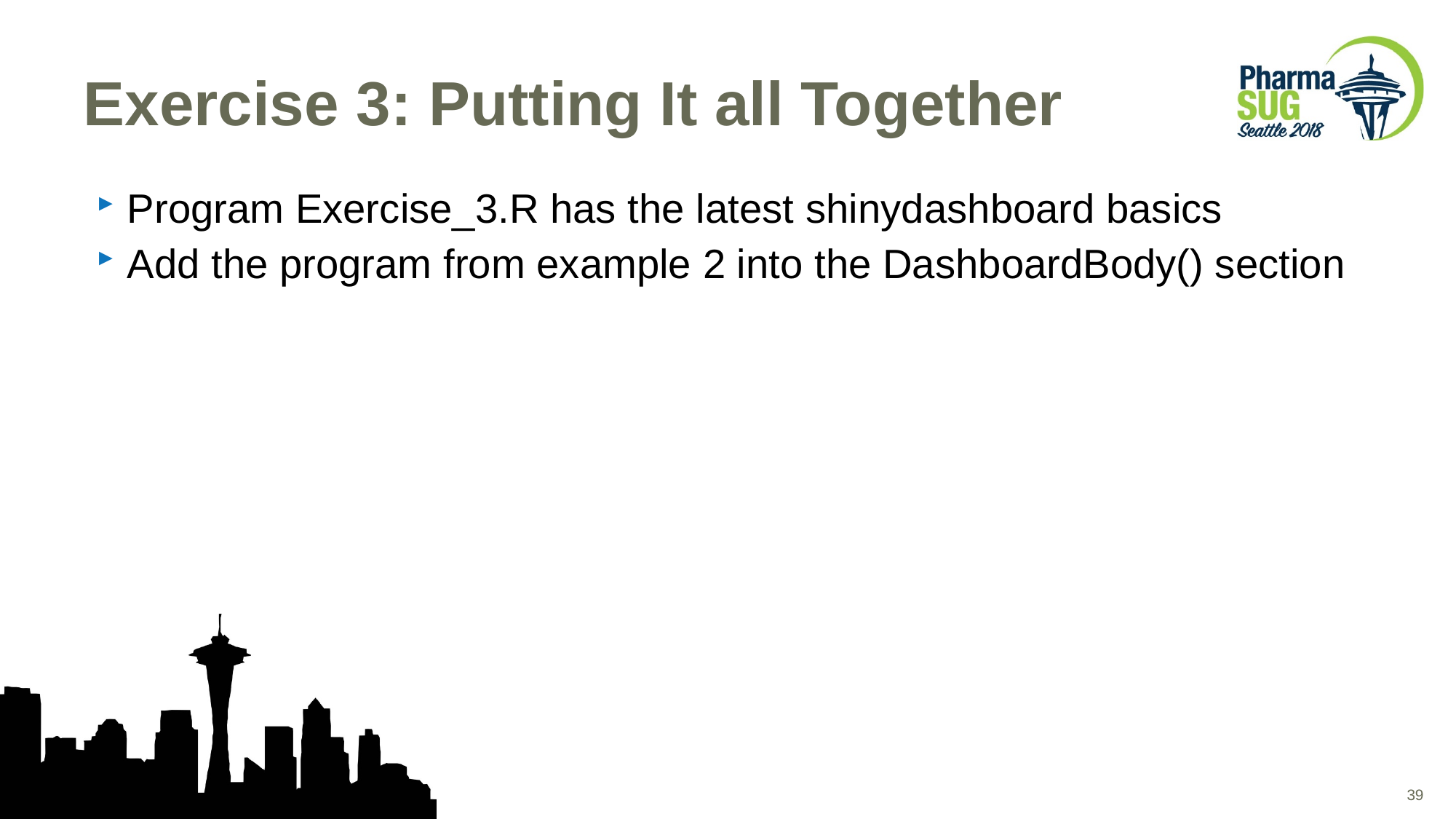

# Exercise 3: Putting It all Together
Program Exercise_3.R has the latest shinydashboard basics
Add the program from example 2 into the DashboardBody() section
39